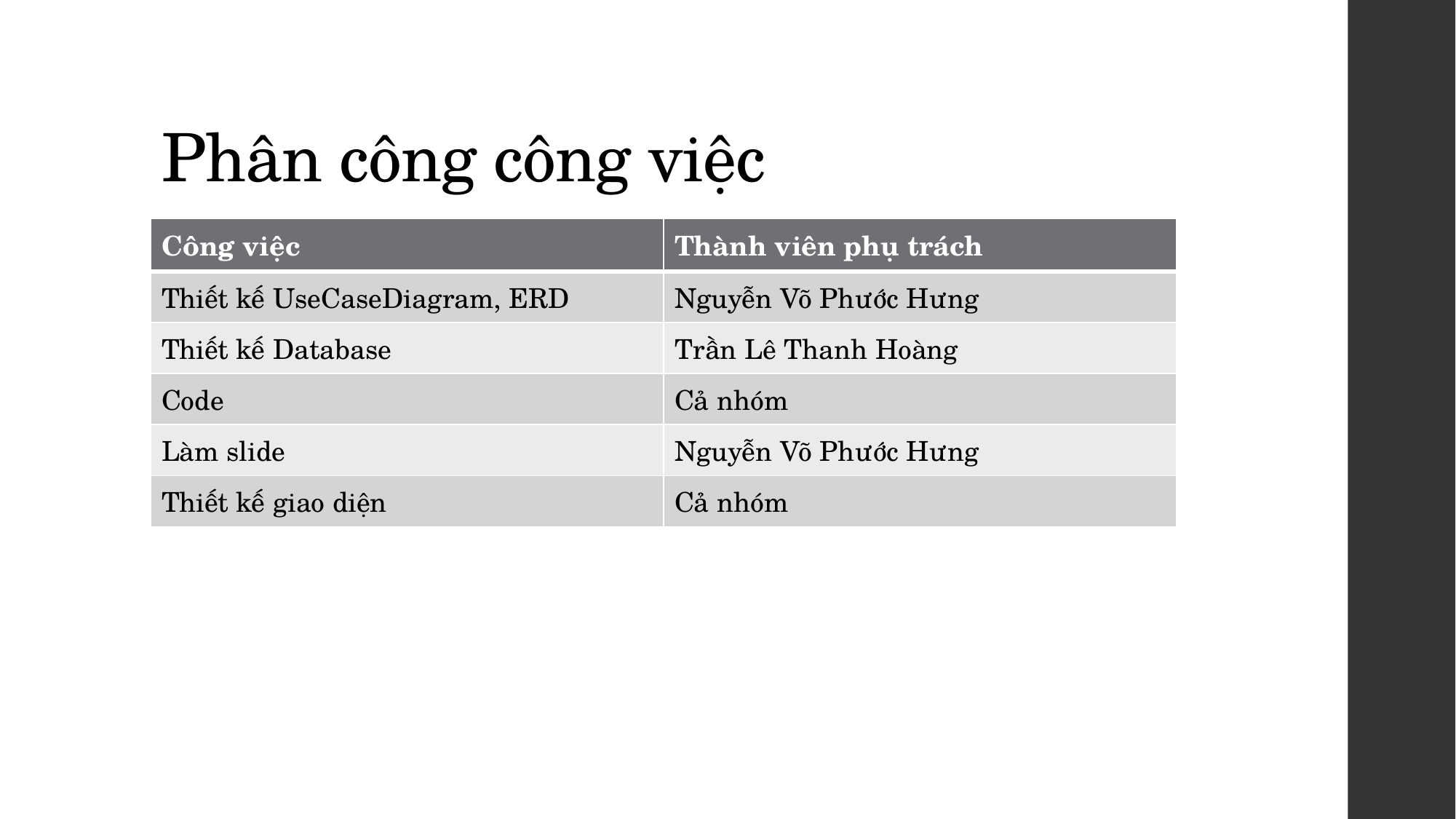

# Phân công công việc
| Công việc | Thành viên phụ trách |
| --- | --- |
| Thiết kế UseCaseDiagram, ERD | Nguyễn Võ Phước Hưng |
| Thiết kế Database | Trần Lê Thanh Hoàng |
| Code | Cả nhóm |
| Làm slide | Nguyễn Võ Phước Hưng |
| Thiết kế giao diện | Cả nhóm |